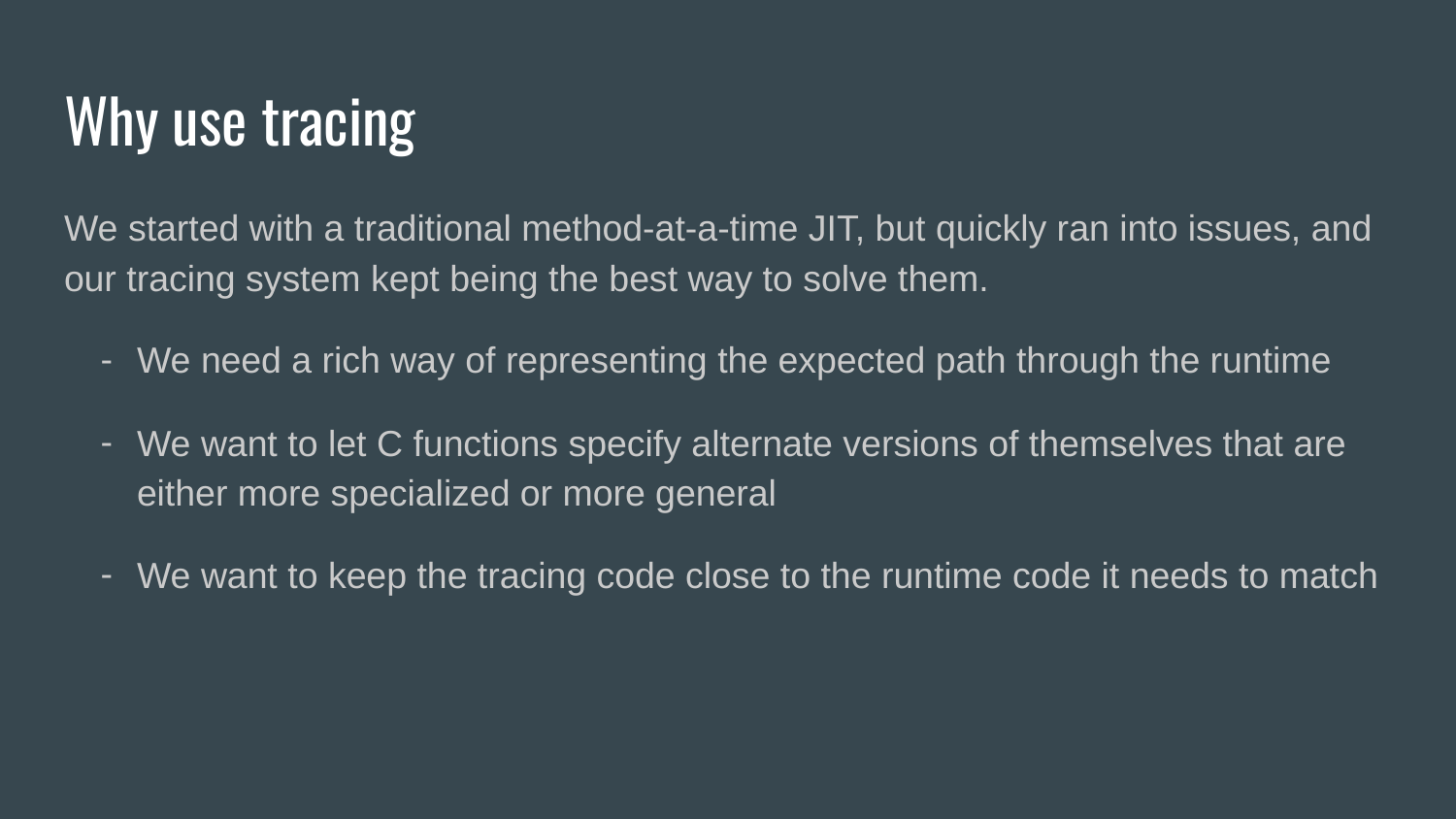

# Why use tracing
We started with a traditional method-at-a-time JIT, but quickly ran into issues, and our tracing system kept being the best way to solve them.
We need a rich way of representing the expected path through the runtime
We want to let C functions specify alternate versions of themselves that are either more specialized or more general
We want to keep the tracing code close to the runtime code it needs to match